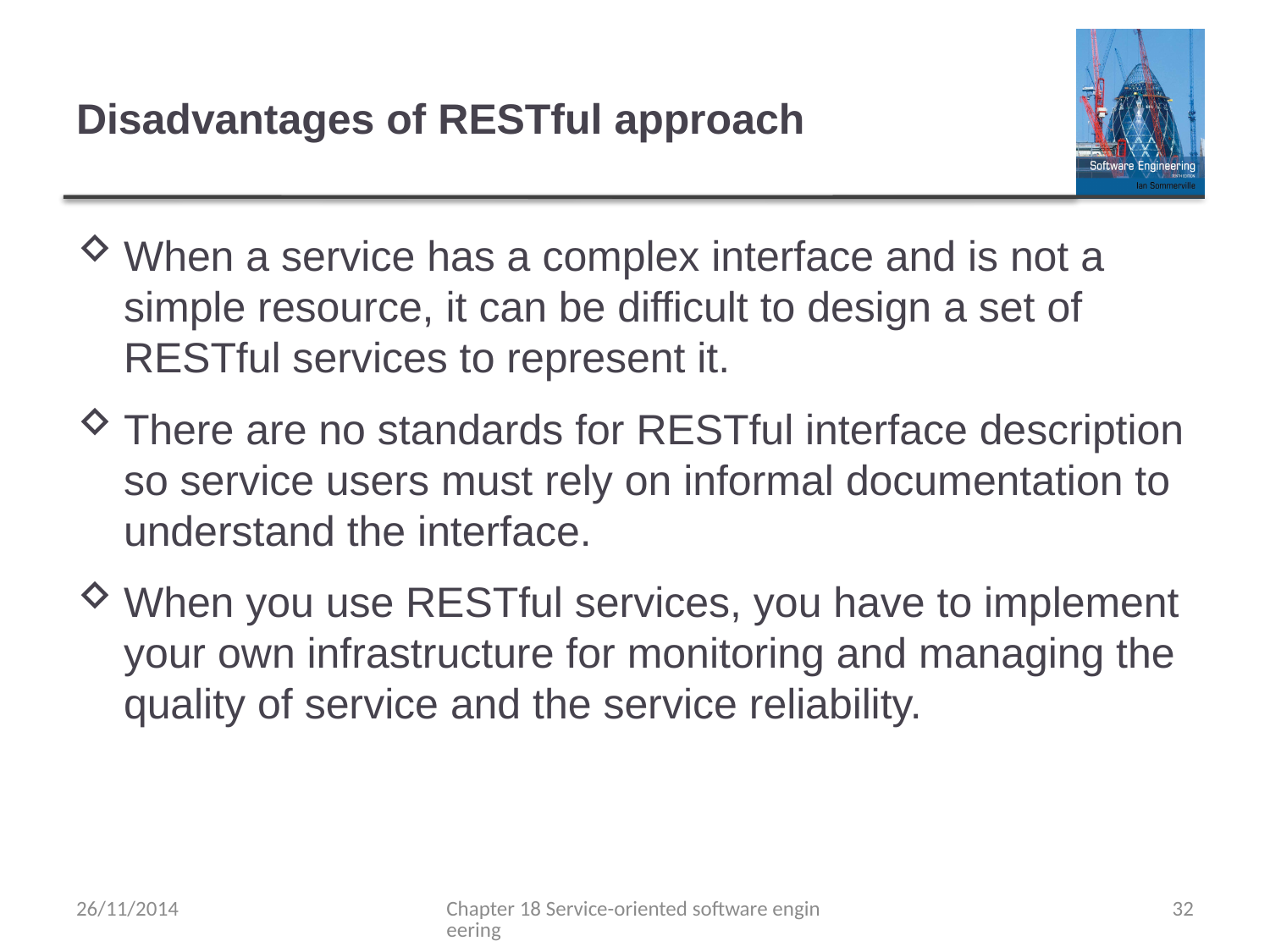

# Disadvantages of RESTful approach
When a service has a complex interface and is not a simple resource, it can be difficult to design a set of RESTful services to represent it.
There are no standards for RESTful interface description so service users must rely on informal documentation to understand the interface.
When you use RESTful services, you have to implement your own infrastructure for monitoring and managing the quality of service and the service reliability.
26/11/2014
Chapter 18 Service-oriented software engineering
32